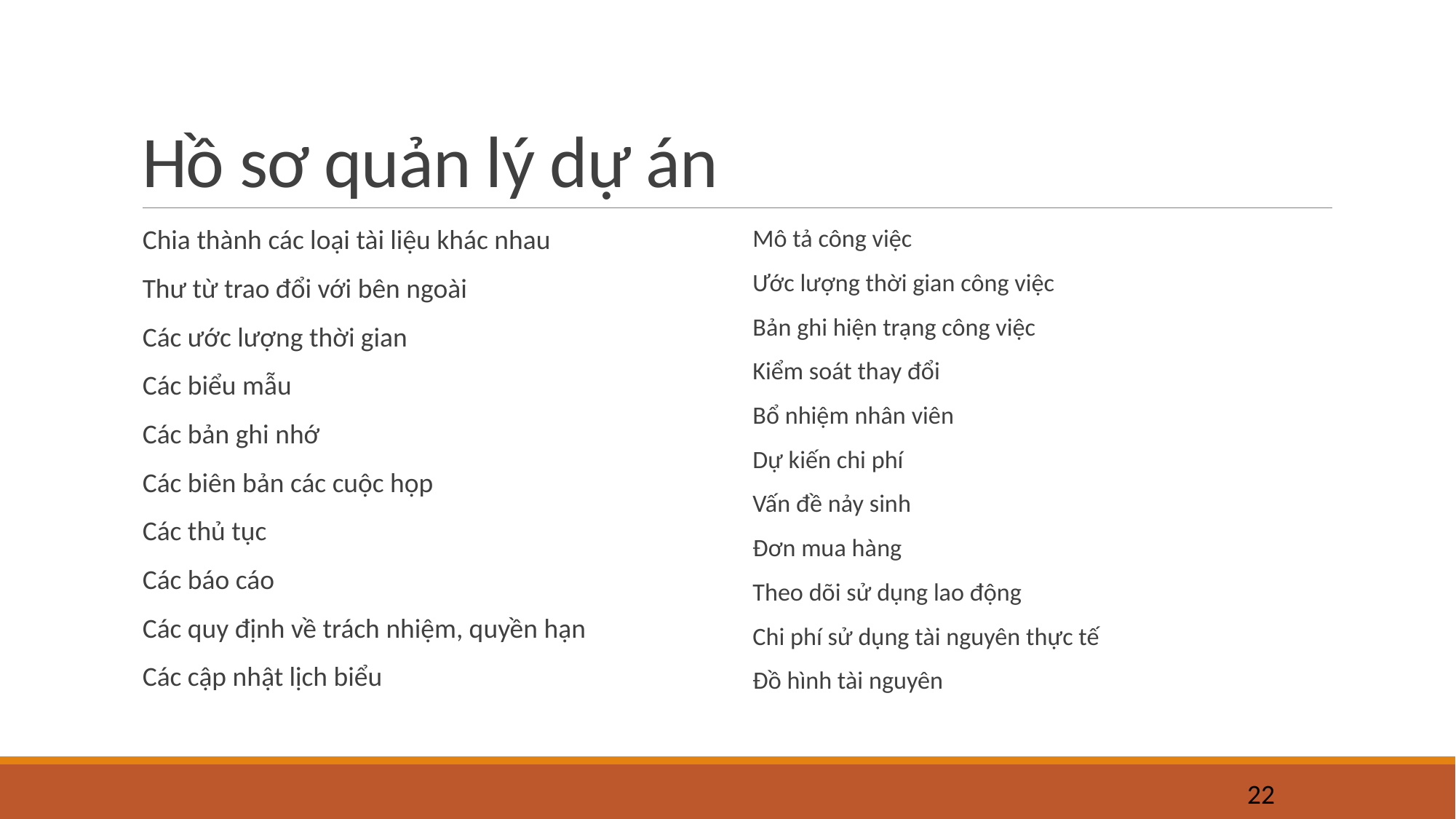

# Hồ sơ quản lý dự án
Chia thành các loại tài liệu khác nhau
Thư từ trao đổi với bên ngoài
Các ước lượng thời gian
Các biểu mẫu
Các bản ghi nhớ
Các biên bản các cuộc họp
Các thủ tục
Các báo cáo
Các quy định về trách nhiệm, quyền hạn
Các cập nhật lịch biểu

Mô tả công việc
Ước lượng thời gian công việc
Bản ghi hiện trạng công việc
Kiểm soát thay đổi
Bổ nhiệm nhân viên
Dự kiến chi phí
Vấn đề nảy sinh
Đơn mua hàng
Theo dõi sử dụng lao động
Chi phí sử dụng tài nguyên thực tế
Đồ hình tài nguyên
22